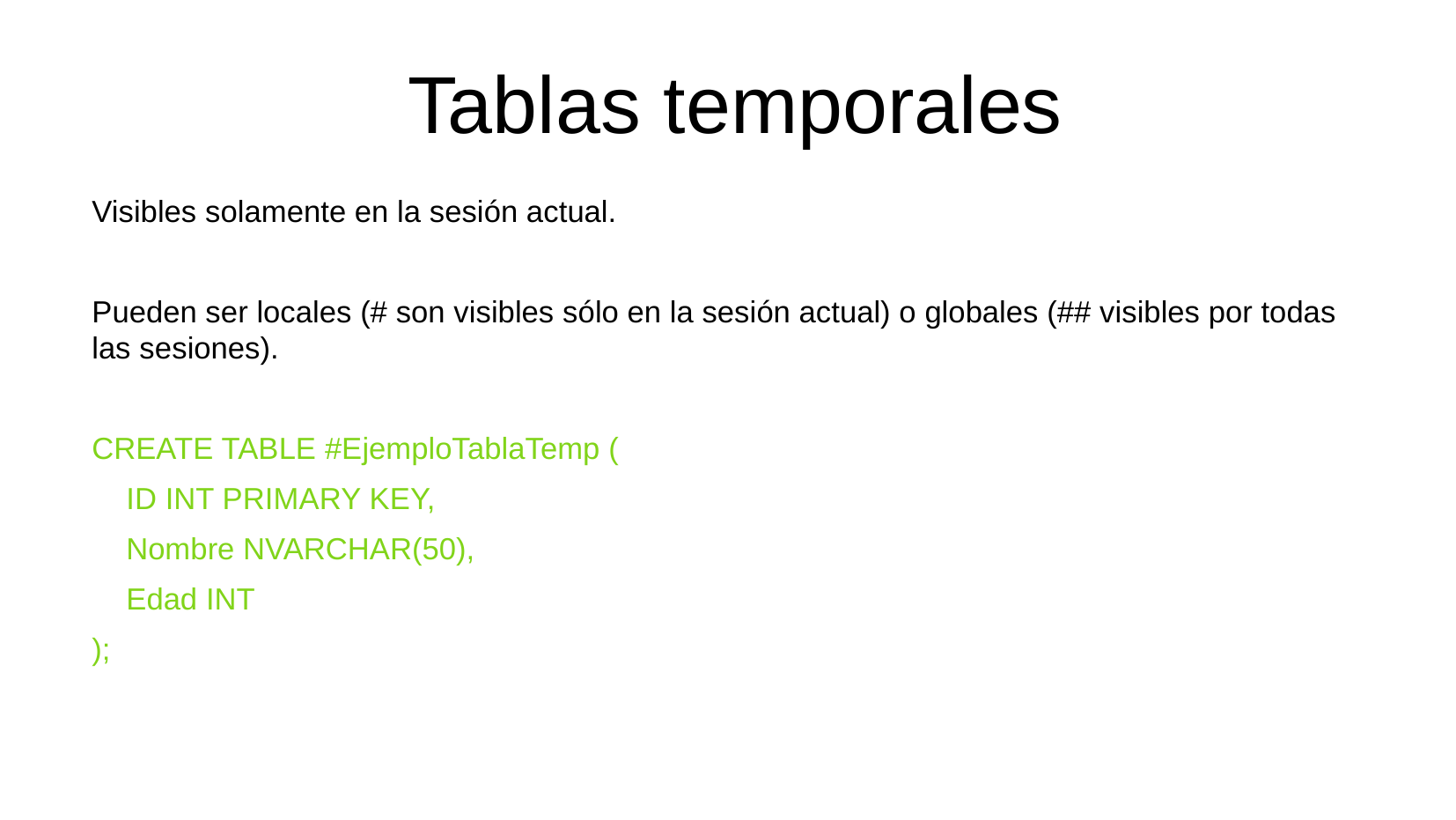

Tablas temporales
Visibles solamente en la sesión actual.

Pueden ser locales (# son visibles sólo en la sesión actual) o globales (## visibles por todas las sesiones).

CREATE TABLE #EjemploTablaTemp (
    ID INT PRIMARY KEY,
    Nombre NVARCHAR(50),
    Edad INT
);